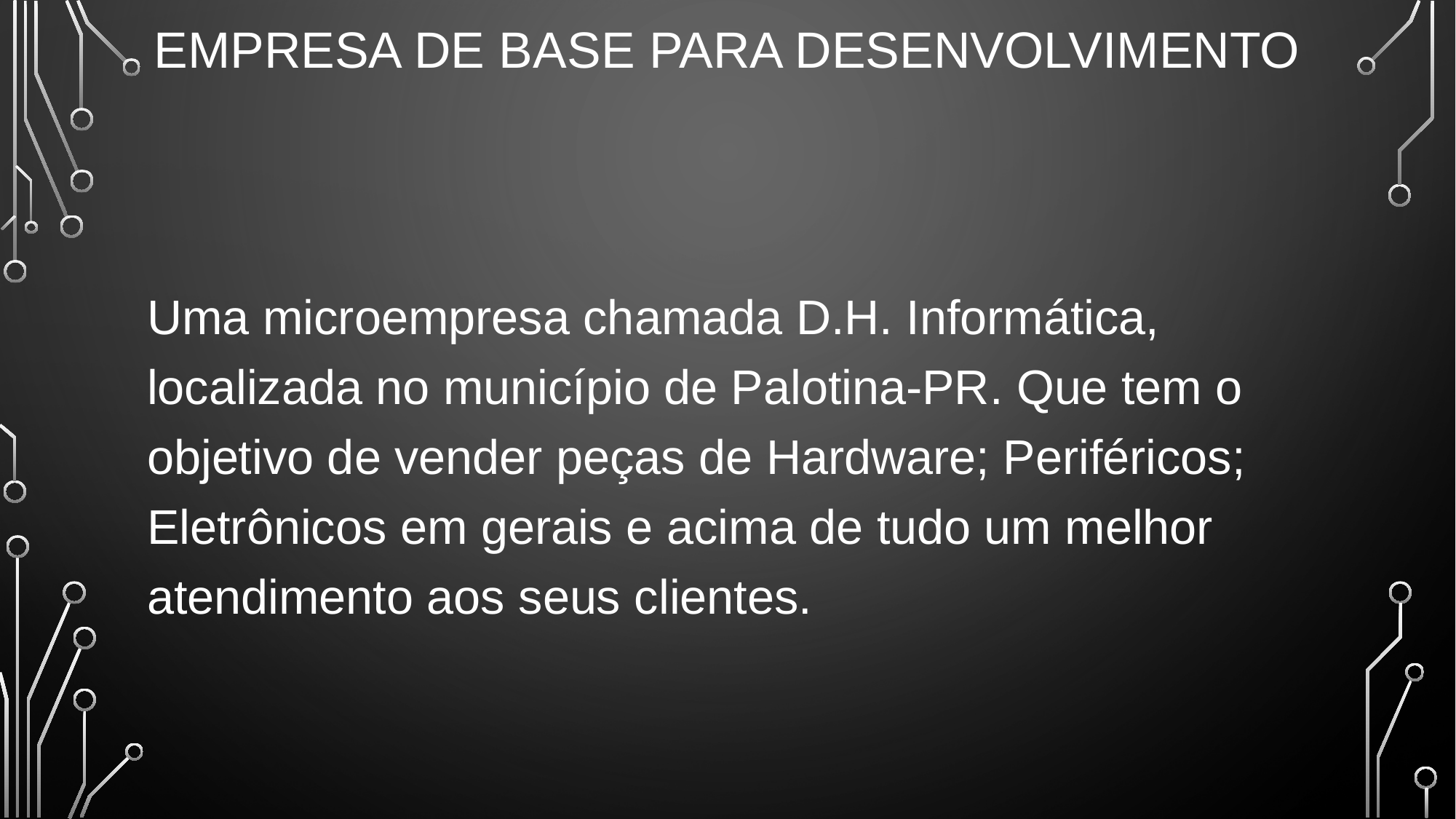

# Empresa de base para desenvolvimento
Uma microempresa chamada D.H. Informática, localizada no município de Palotina-PR. Que tem o objetivo de vender peças de Hardware; Periféricos; Eletrônicos em gerais e acima de tudo um melhor atendimento aos seus clientes.